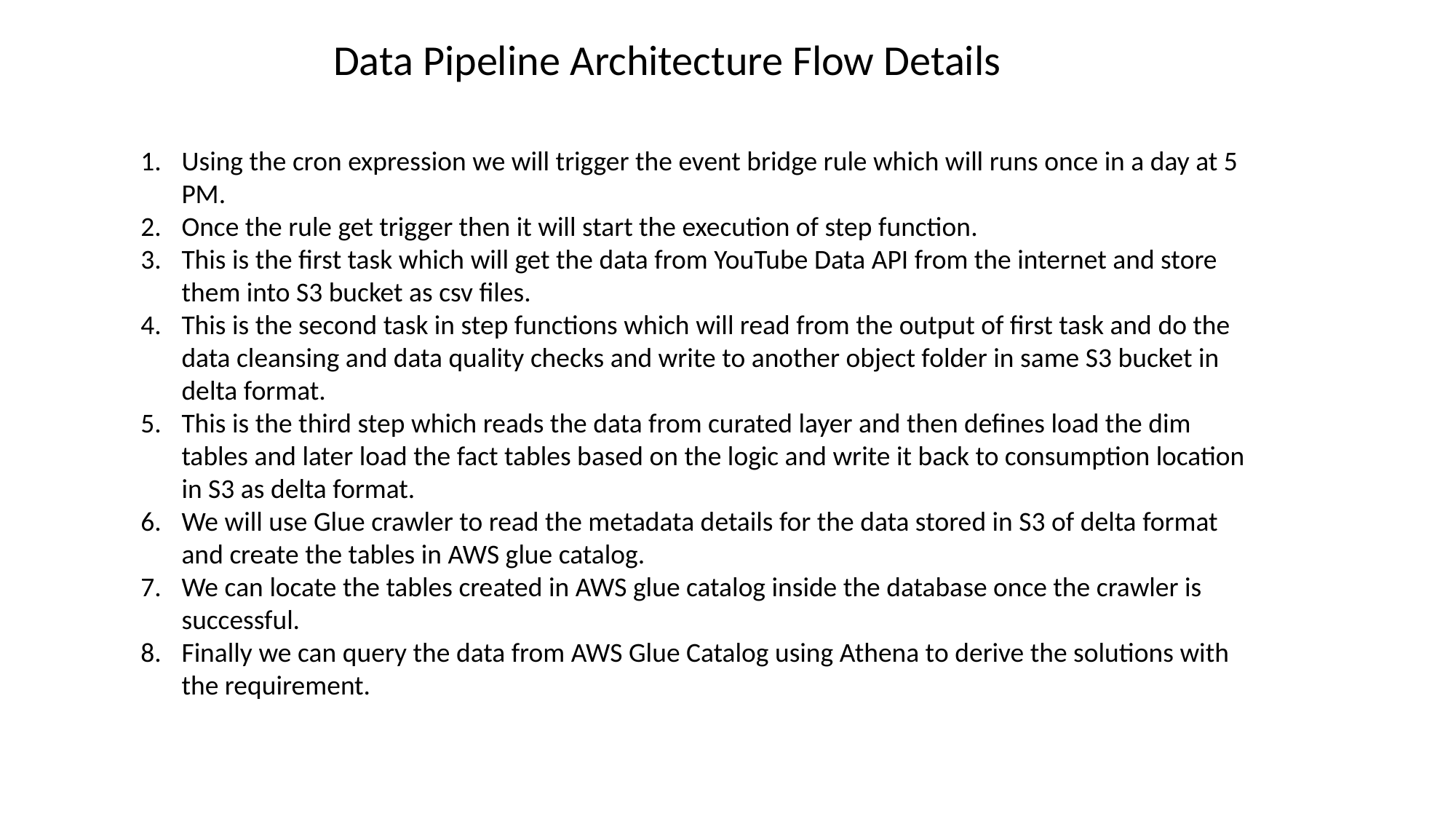

Data Pipeline Architecture Flow Details
Using the cron expression we will trigger the event bridge rule which will runs once in a day at 5 PM.
Once the rule get trigger then it will start the execution of step function.
This is the first task which will get the data from YouTube Data API from the internet and store them into S3 bucket as csv files.
This is the second task in step functions which will read from the output of first task and do the data cleansing and data quality checks and write to another object folder in same S3 bucket in delta format.
This is the third step which reads the data from curated layer and then defines load the dim tables and later load the fact tables based on the logic and write it back to consumption location in S3 as delta format.
We will use Glue crawler to read the metadata details for the data stored in S3 of delta format and create the tables in AWS glue catalog.
We can locate the tables created in AWS glue catalog inside the database once the crawler is successful.
Finally we can query the data from AWS Glue Catalog using Athena to derive the solutions with the requirement.